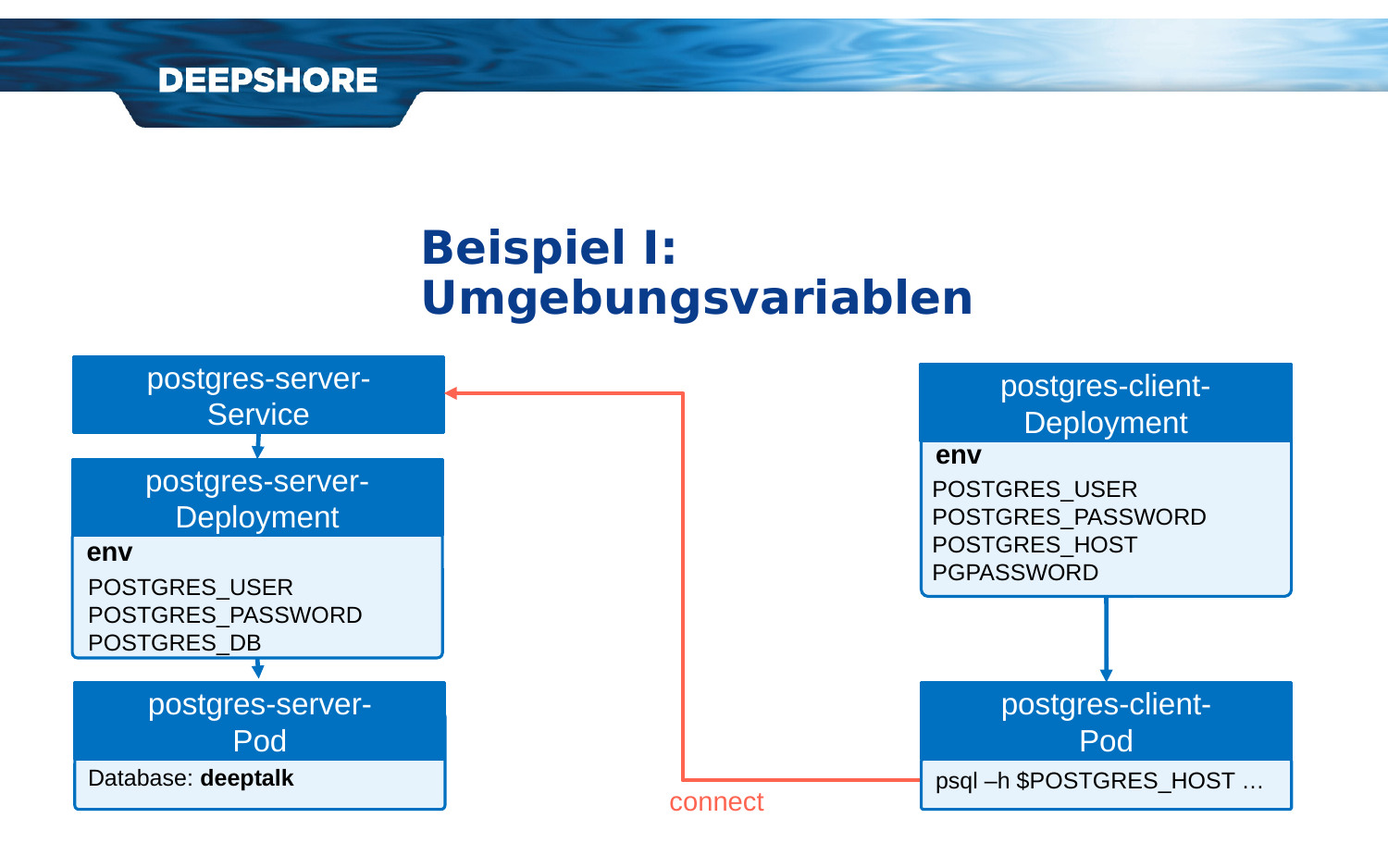

# Beispiel I: Umgebungsvariablen
postgres-server-
Service
postgres-client-Deployment
env

POSTGRES_USER
POSTGRES_PASSWORD
POSTGRES_HOST
PGPASSWORD
connect
postgres-server-Deployment
env

POSTGRES_USER
POSTGRES_PASSWORD
POSTGRES_DB
postgres-client-
Pod

psql –h $POSTGRES_HOST …
postgres-server-
Pod

Database: deeptalk